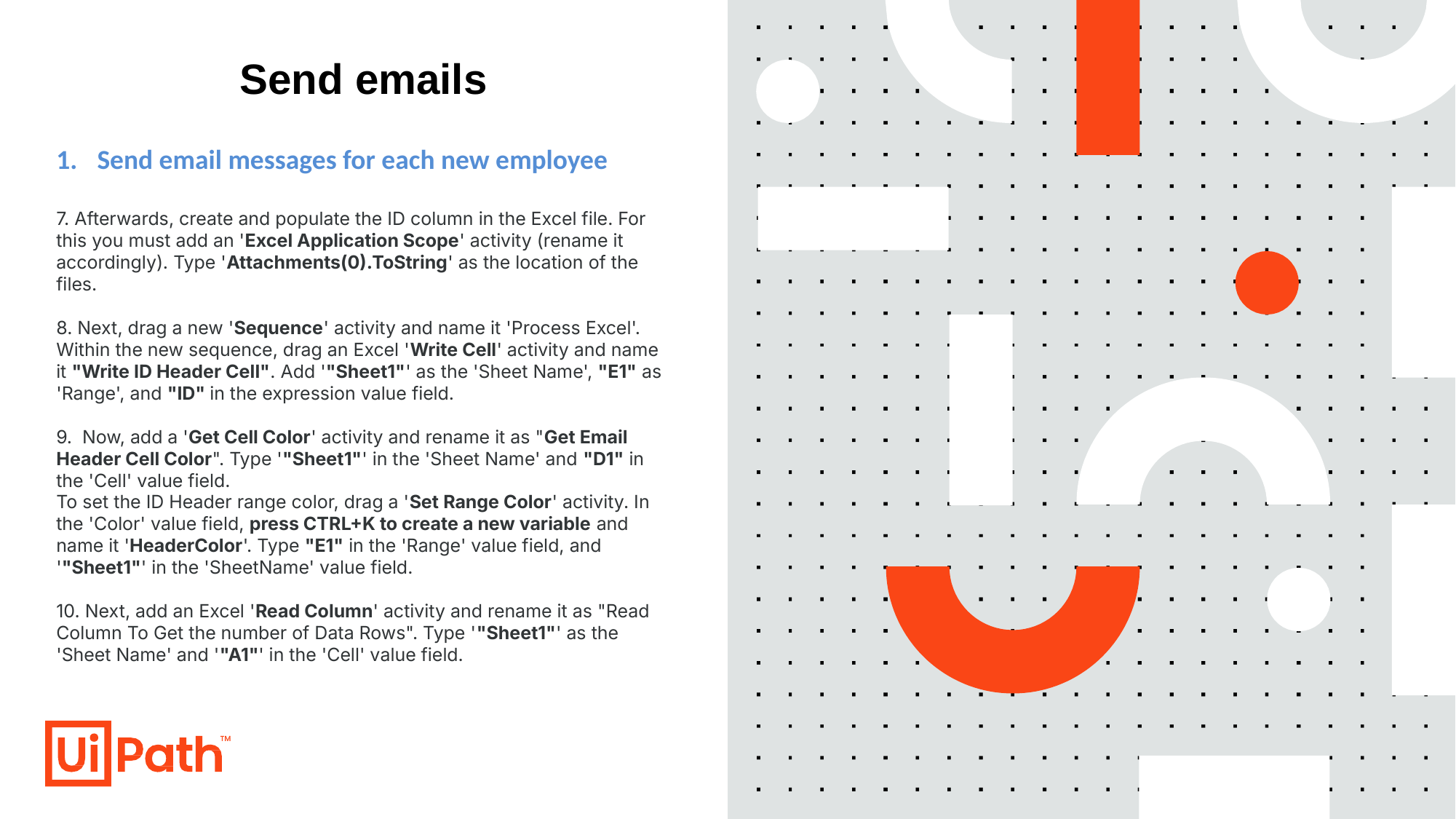

# Send emails
Send email messages for each new employee

7. Afterwards, create and populate the ID column in the Excel file. For this you must add an 'Excel Application Scope' activity (rename it accordingly). Type 'Attachments(0).ToString' as the location of the files.

8. Next, drag a new 'Sequence' activity and name it 'Process Excel'. Within the new sequence, drag an Excel 'Write Cell' activity and name it "Write ID Header Cell". Add '"Sheet1"' as the 'Sheet Name', "E1" as 'Range', and "ID" in the expression value field.

9.  Now, add a 'Get Cell Color' activity and rename it as "Get Email Header Cell Color". Type '"Sheet1"' in the 'Sheet Name' and "D1" in the 'Cell' value field.
To set the ID Header range color, drag a 'Set Range Color' activity. In the 'Color' value field, press CTRL+K to create a new variable and name it 'HeaderColor'. Type "E1" in the 'Range' value field, and '"Sheet1"' in the 'SheetName' value field.

10. Next, add an Excel 'Read Column' activity and rename it as "Read Column To Get the number of Data Rows". Type '"Sheet1"' as the 'Sheet Name' and '"A1"' in the 'Cell' value field.